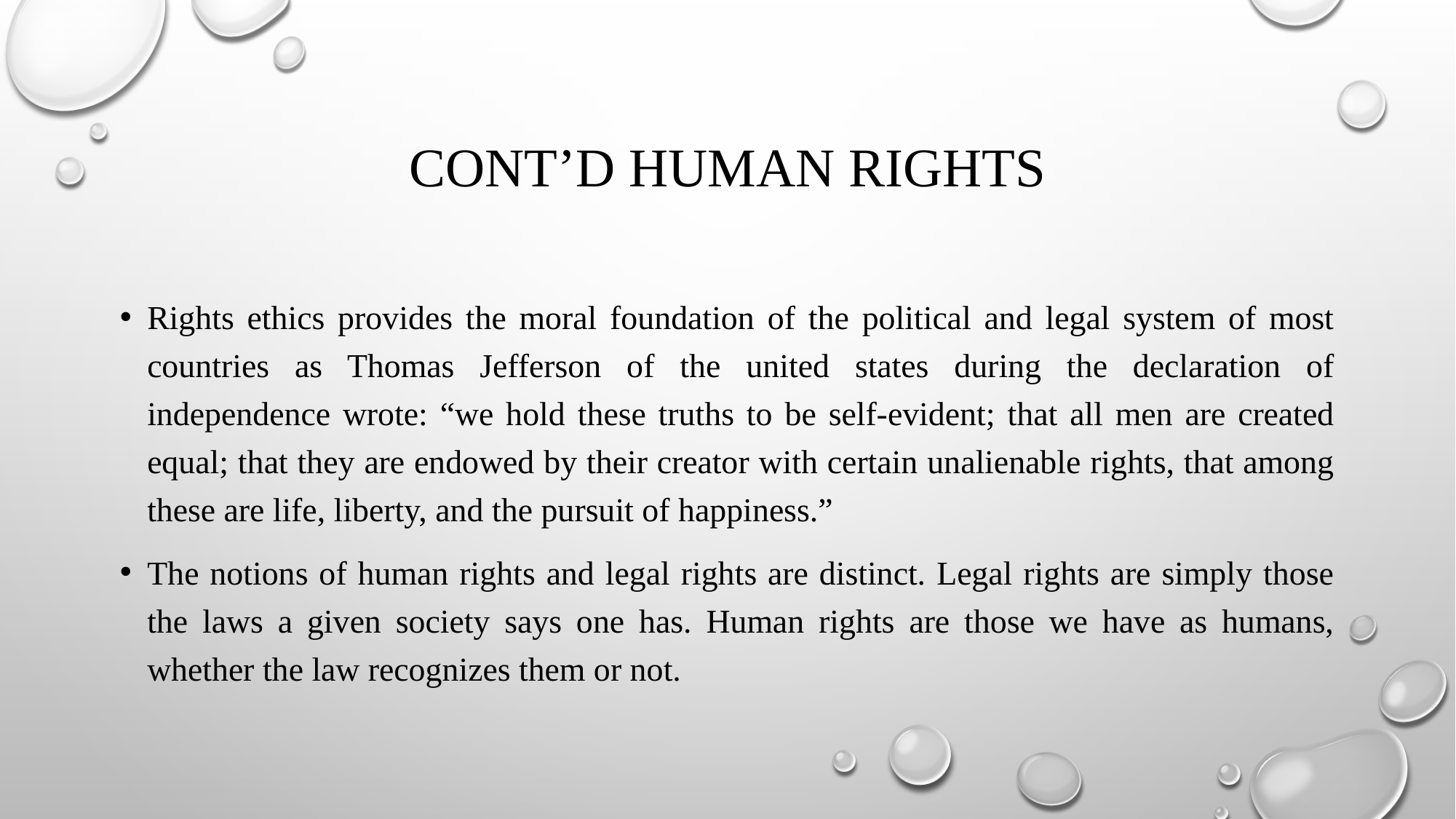

# Cont’d Human rights
Rights ethics provides the moral foundation of the political and legal system of most countries as Thomas Jefferson of the united states during the declaration of independence wrote: “we hold these truths to be self-evident; that all men are created equal; that they are endowed by their creator with certain unalienable rights, that among these are life, liberty, and the pursuit of happiness.”
The notions of human rights and legal rights are distinct. Legal rights are simply those the laws a given society says one has. Human rights are those we have as humans, whether the law recognizes them or not.